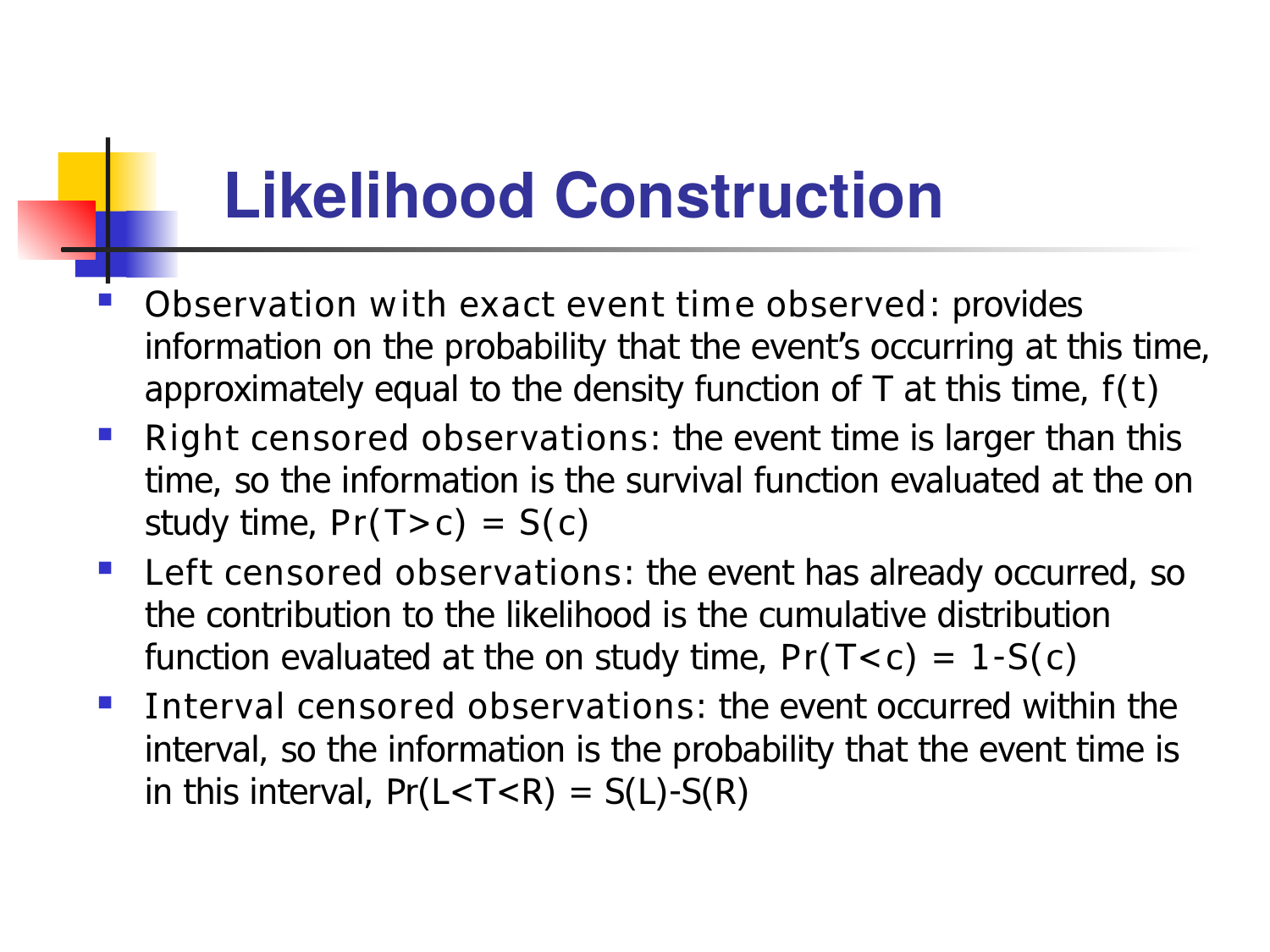

# Likelihood Construction
Observation with exact event time observed: provides information on the probability that the event’s occurring at this time, approximately equal to the density function of T at this time, f(t)
Right censored observations: the event time is larger than this time, so the information is the survival function evaluated at the on study time, Pr(T>c) = S(c)
Left censored observations: the event has already occurred, so the contribution to the likelihood is the cumulative distribution function evaluated at the on study time, Pr(T<c) = 1-S(c)
Interval censored observations: the event occurred within the interval, so the information is the probability that the event time is in this interval, Pr(L<T<R) = S(L)-S(R)